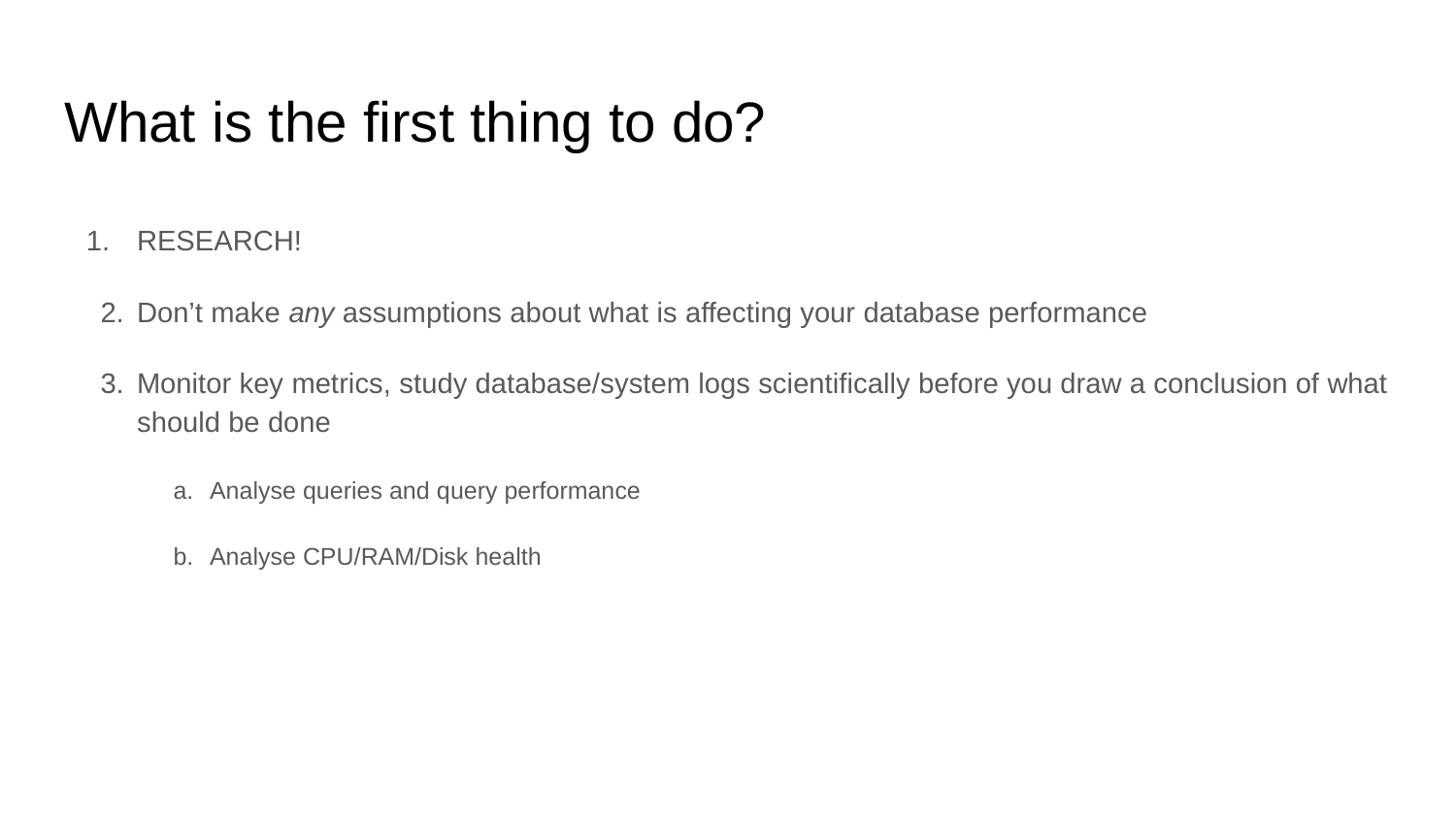

# What is the first thing to do?
RESEARCH!
Don’t make any assumptions about what is affecting your database performance
Monitor key metrics, study database/system logs scientifically before you draw a conclusion of what should be done
Analyse queries and query performance
Analyse CPU/RAM/Disk health